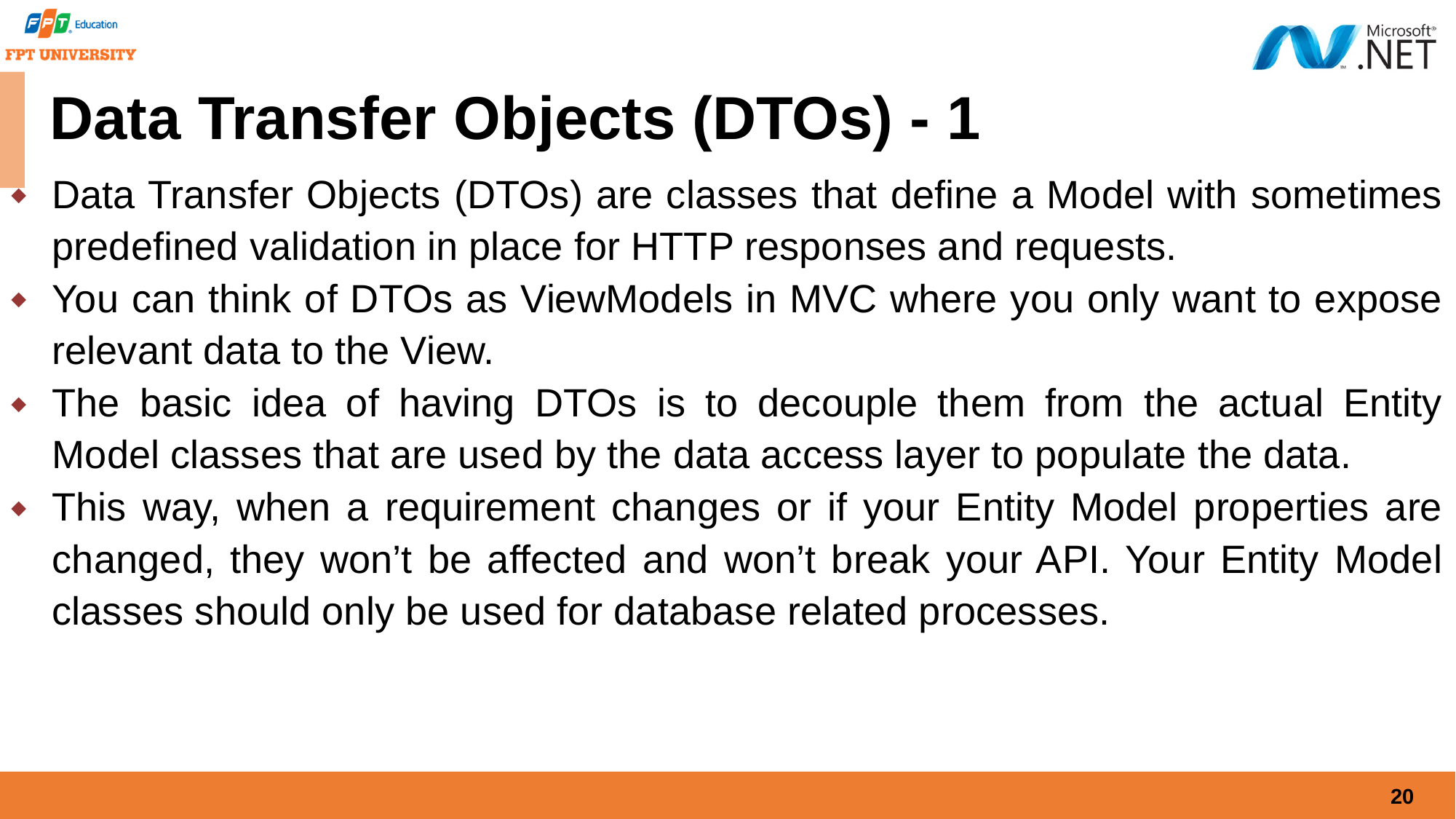

# Data Transfer Objects (DTOs) - 1
Data Transfer Objects (DTOs) are classes that define a Model with sometimes predefined validation in place for HTTP responses and requests.
You can think of DTOs as ViewModels in MVC where you only want to expose relevant data to the View.
The basic idea of having DTOs is to decouple them from the actual Entity Model classes that are used by the data access layer to populate the data.
This way, when a requirement changes or if your Entity Model properties are changed, they won’t be affected and won’t break your API. Your Entity Model classes should only be used for database related processes.
20